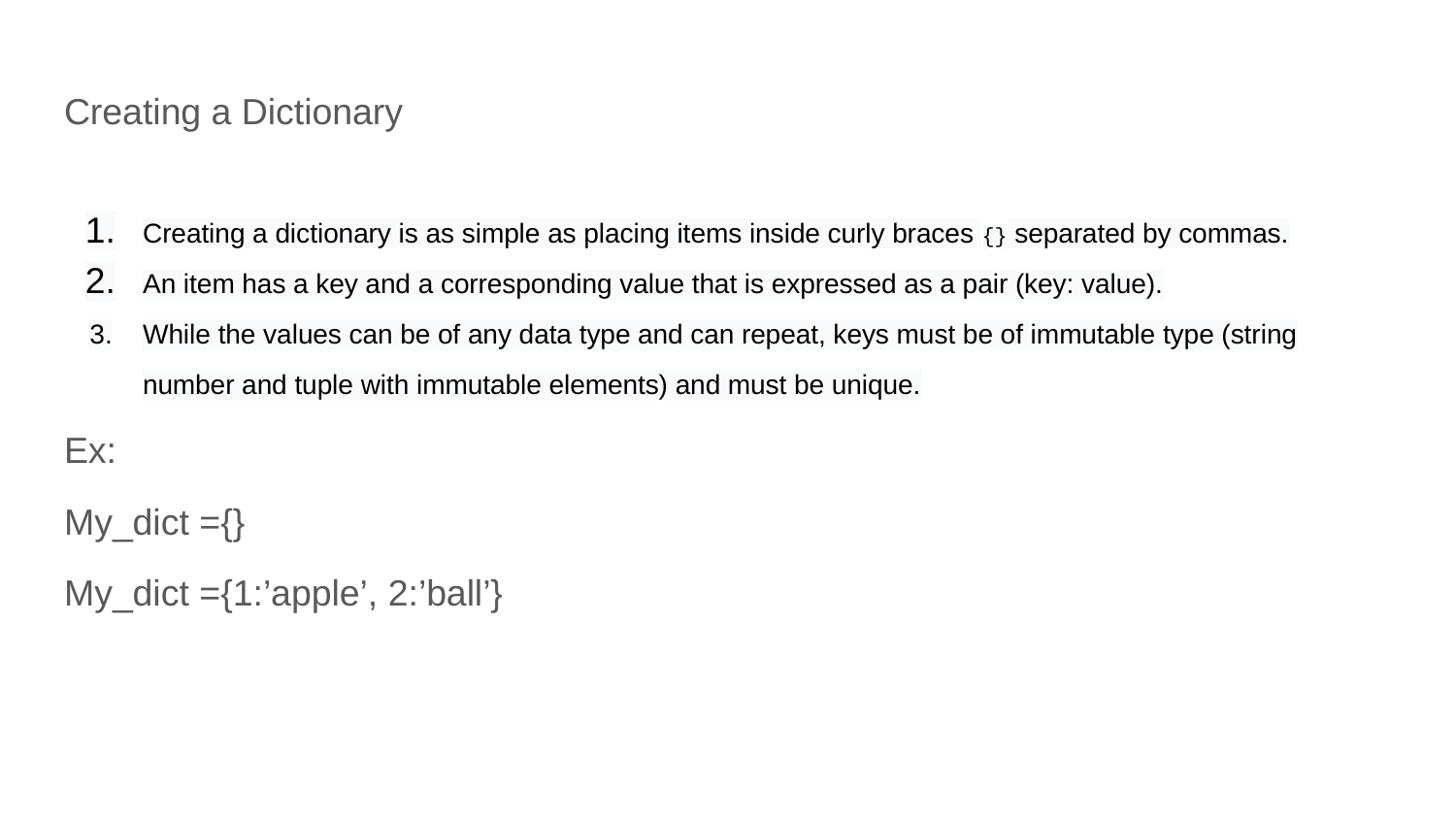

# Creating a Dictionary

Creating a dictionary is as simple as placing items inside curly braces {} separated by commas.
An item has a key and a corresponding value that is expressed as a pair (key: value).
While the values can be of any data type and can repeat, keys must be of immutable type (string number and tuple with immutable elements) and must be unique.
Ex:
My_dict ={}
My_dict ={1:’apple’, 2:’ball’}